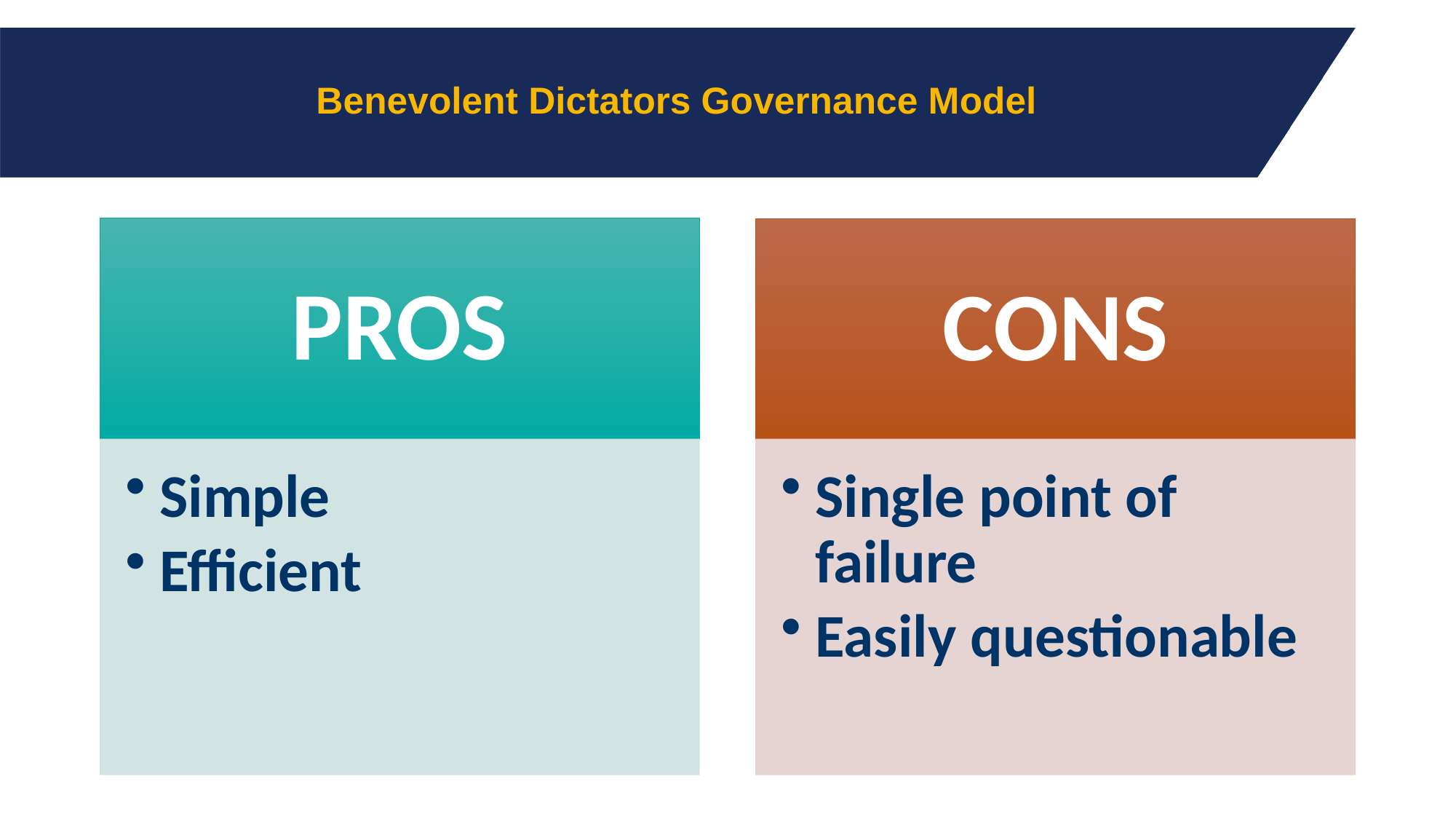

# Benevolent Dictators Governance Model
PROS
Simple
Efficient
CONS
Single point of failure
Easily questionable